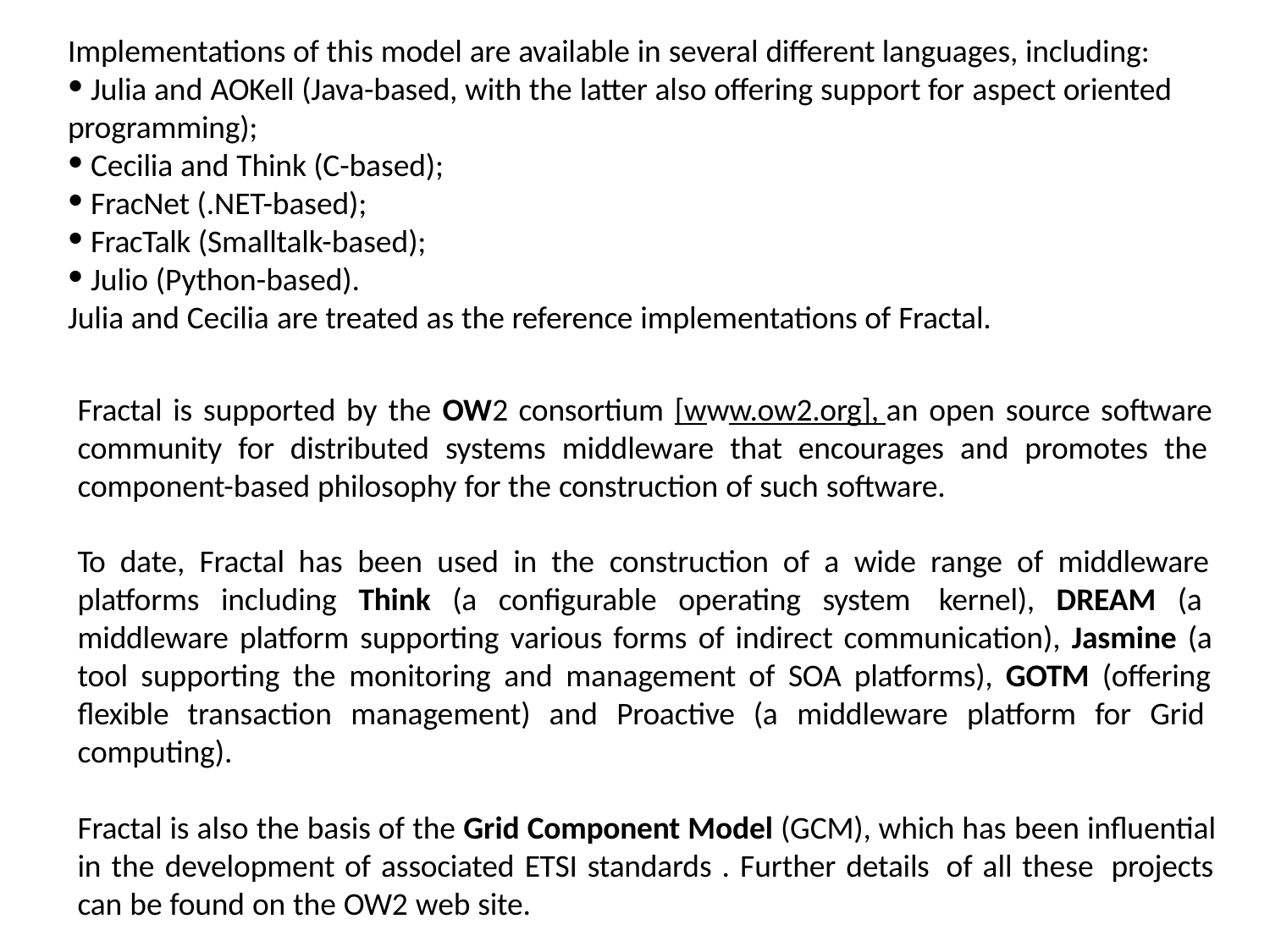

Implementations of this model are available in several different languages, including:
Julia and AOKell (Java-based, with the latter also offering support for aspect oriented
programming);
Cecilia and Think (C-based);
FracNet (.NET-based);
FracTalk (Smalltalk-based);
Julio (Python-based).
Julia and Cecilia are treated as the reference implementations of Fractal.

Fractal is supported by the OW2 consortium [www.ow2.org], an open source software  community for distributed systems middleware that encourages and promotes the  component-based philosophy for the construction of such software.

To date, Fractal has been used in the construction of a wide range of middleware  platforms including Think (a configurable operating system kernel), DREAM (a  middleware platform supporting various forms of indirect communication), Jasmine (a  tool supporting the monitoring and management of SOA platforms), GOTM (offering  flexible transaction management) and Proactive (a middleware platform for Grid  computing).

Fractal is also the basis of the Grid Component Model (GCM), which has been influential  in the development of associated ETSI standards . Further details of all these projects  can be found on the OW2 web site.